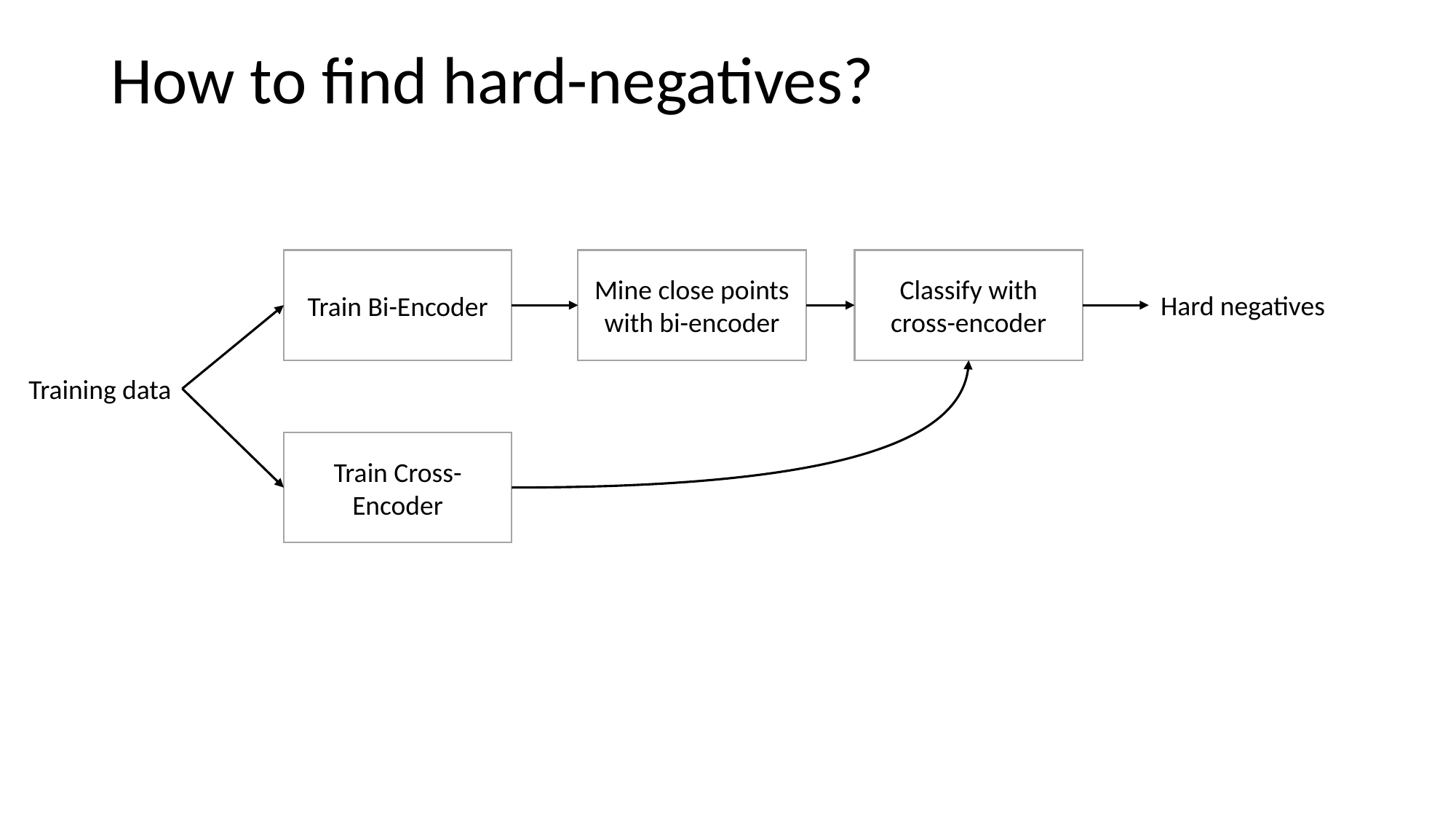

# How to find hard-negatives?
Train Bi-Encoder
Mine close points with bi-encoder
Classify with cross-encoder
Hard negatives
Training data
Train Cross-Encoder